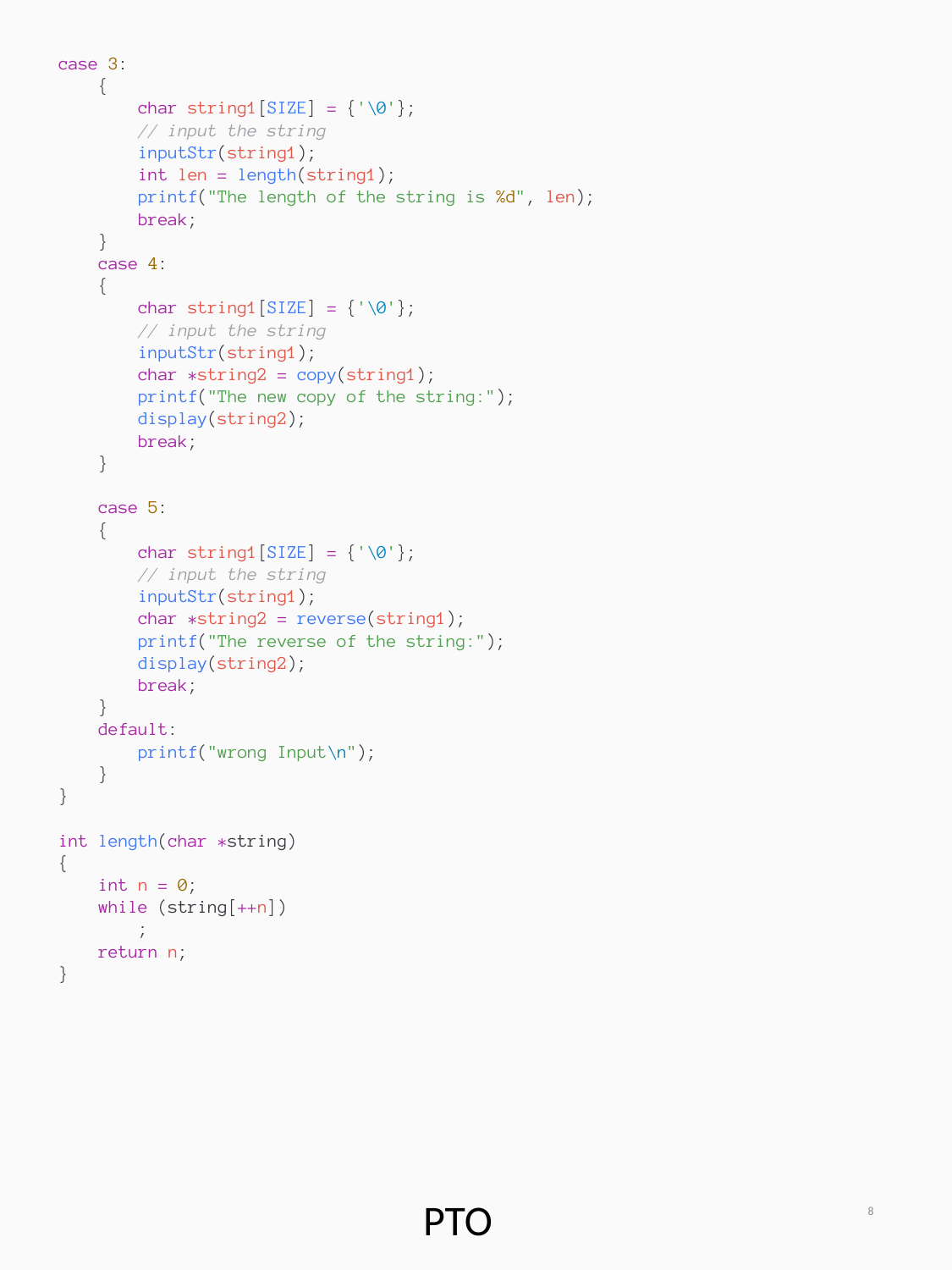

case 3:
    {
        char string1[SIZE] = {'\0'};
        // input the string
        inputStr(string1);
        int len = length(string1);
        printf("The length of the string is %d", len);
        break;
    }
    case 4:
    {
        char string1[SIZE] = {'\0'};
        // input the string
        inputStr(string1);
        char *string2 = copy(string1);
        printf("The new copy of the string:");
        display(string2);
        break;
    }
    case 5:
    {
        char string1[SIZE] = {'\0'};
        // input the string
        inputStr(string1);
        char *string2 = reverse(string1);
        printf("The reverse of the string:");
        display(string2);
        break;
    }
    default:
        printf("wrong Input\n");
    }
}
int length(char *string)
{
    int n = 0;
    while (string[++n])
        ;
    return n;
}

8
PTO